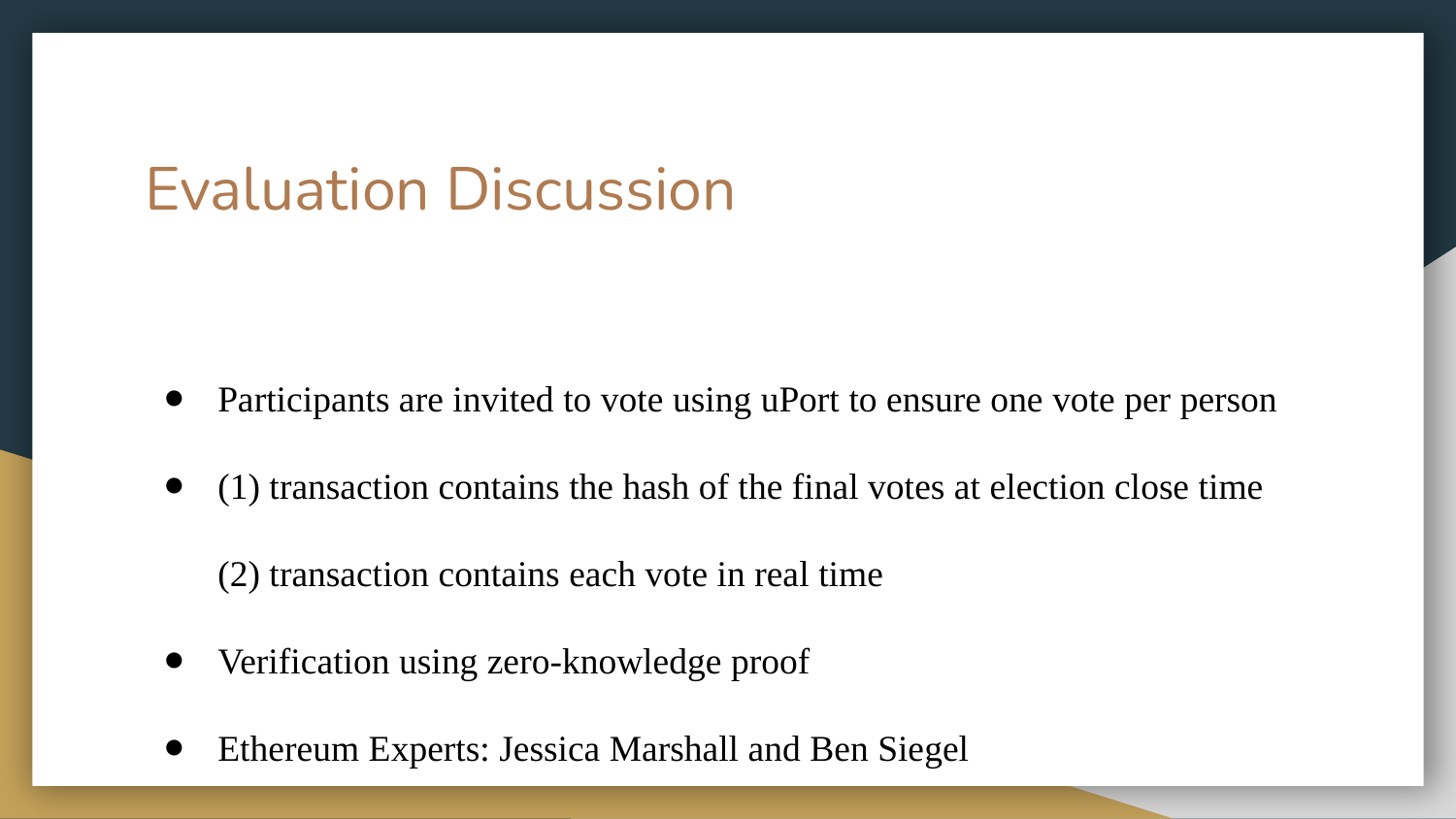

# Evaluation Discussion
Participants are invited to vote using uPort to ensure one vote per person
(1) transaction contains the hash of the final votes at election close time (2) transaction contains each vote in real time
Verification using zero-knowledge proof
Ethereum Experts: Jessica Marshall and Ben Siegel